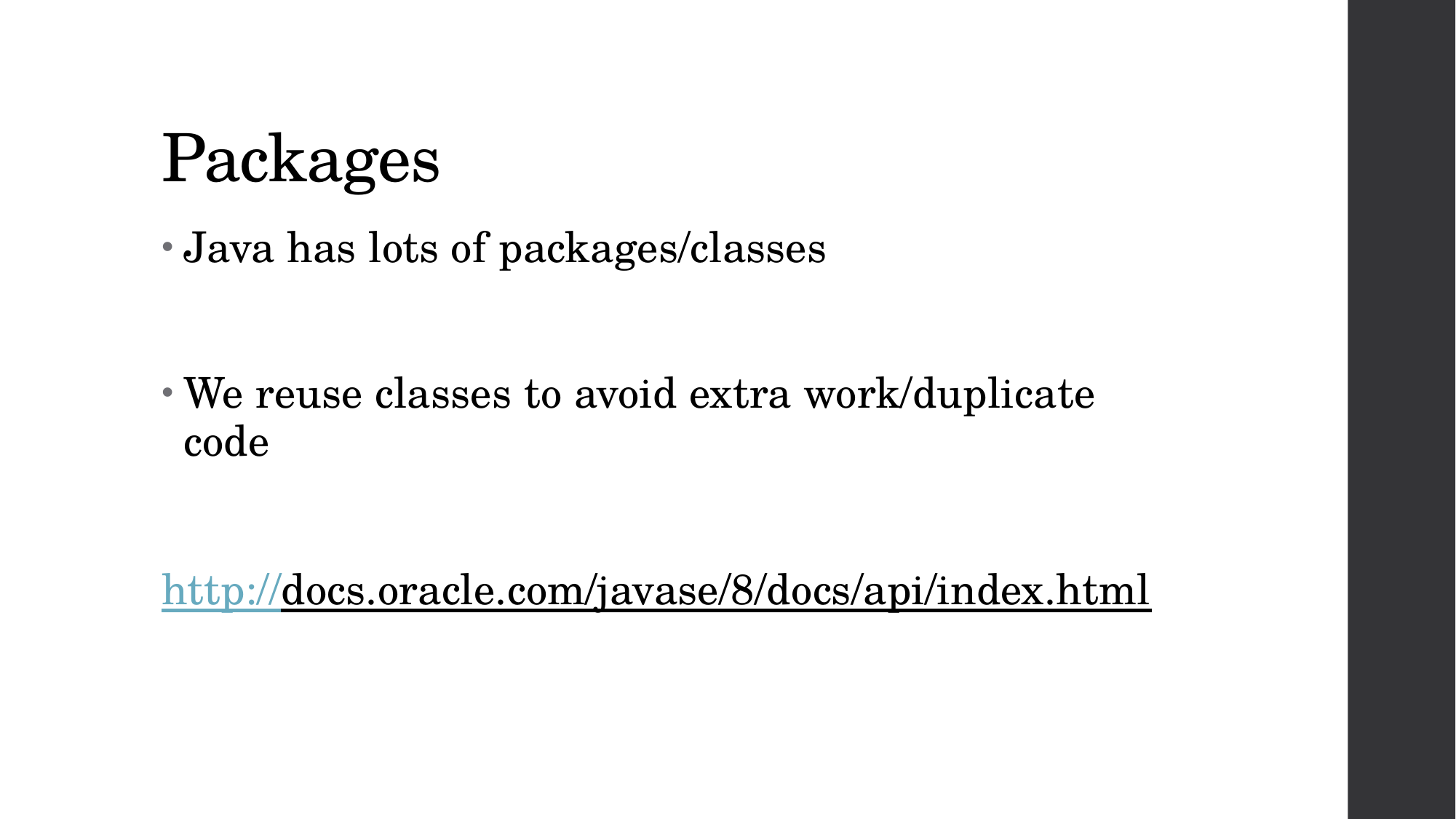

# Packages
Java has lots of packages/classes

We reuse classes to avoid extra work/duplicate code

http://docs.oracle.com/javase/8/docs/api/index.html